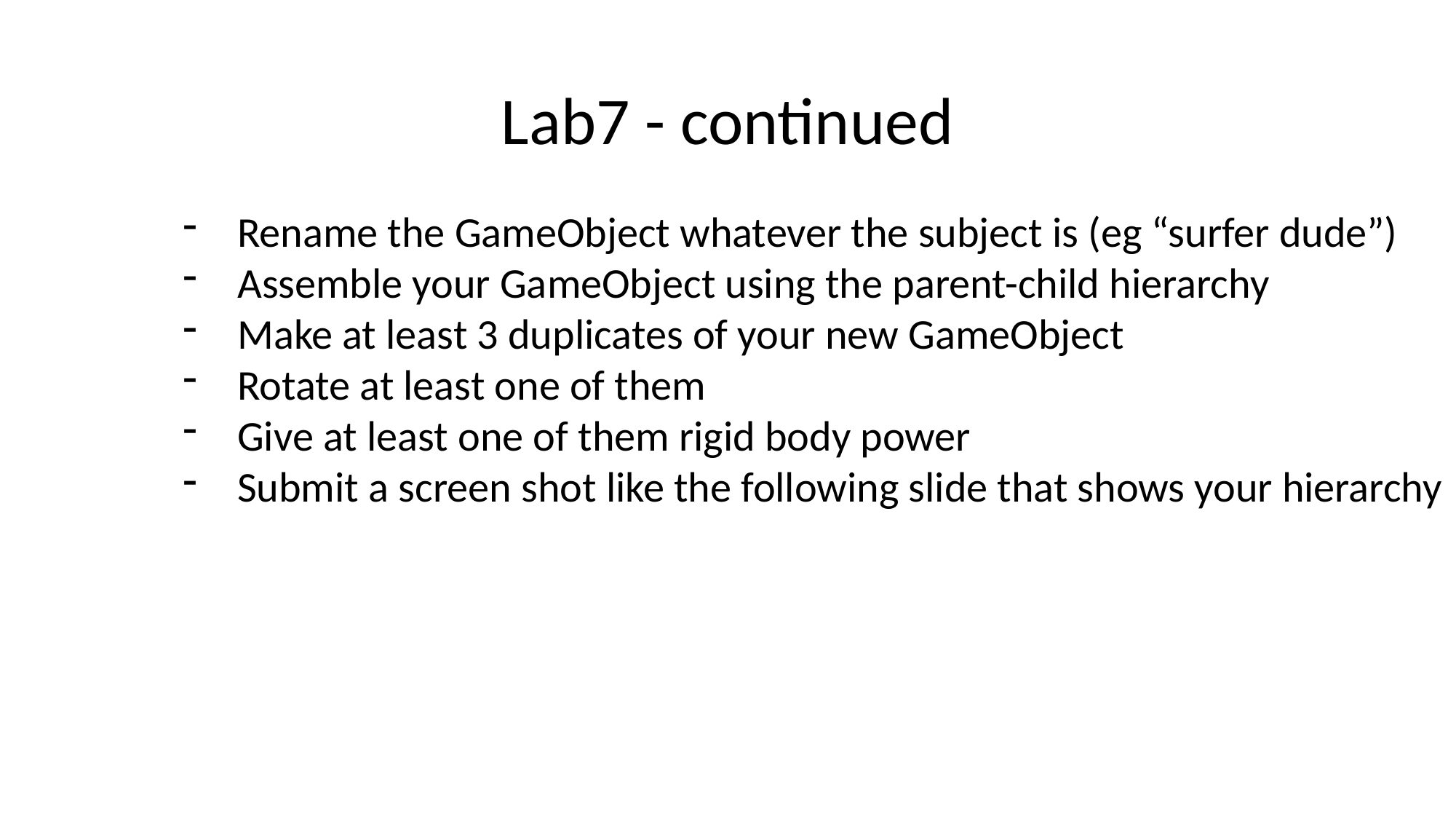

# Lab7 - continued
Rename the GameObject whatever the subject is (eg “surfer dude”)
Assemble your GameObject using the parent-child hierarchy
Make at least 3 duplicates of your new GameObject
Rotate at least one of them
Give at least one of them rigid body power
Submit a screen shot like the following slide that shows your hierarchy